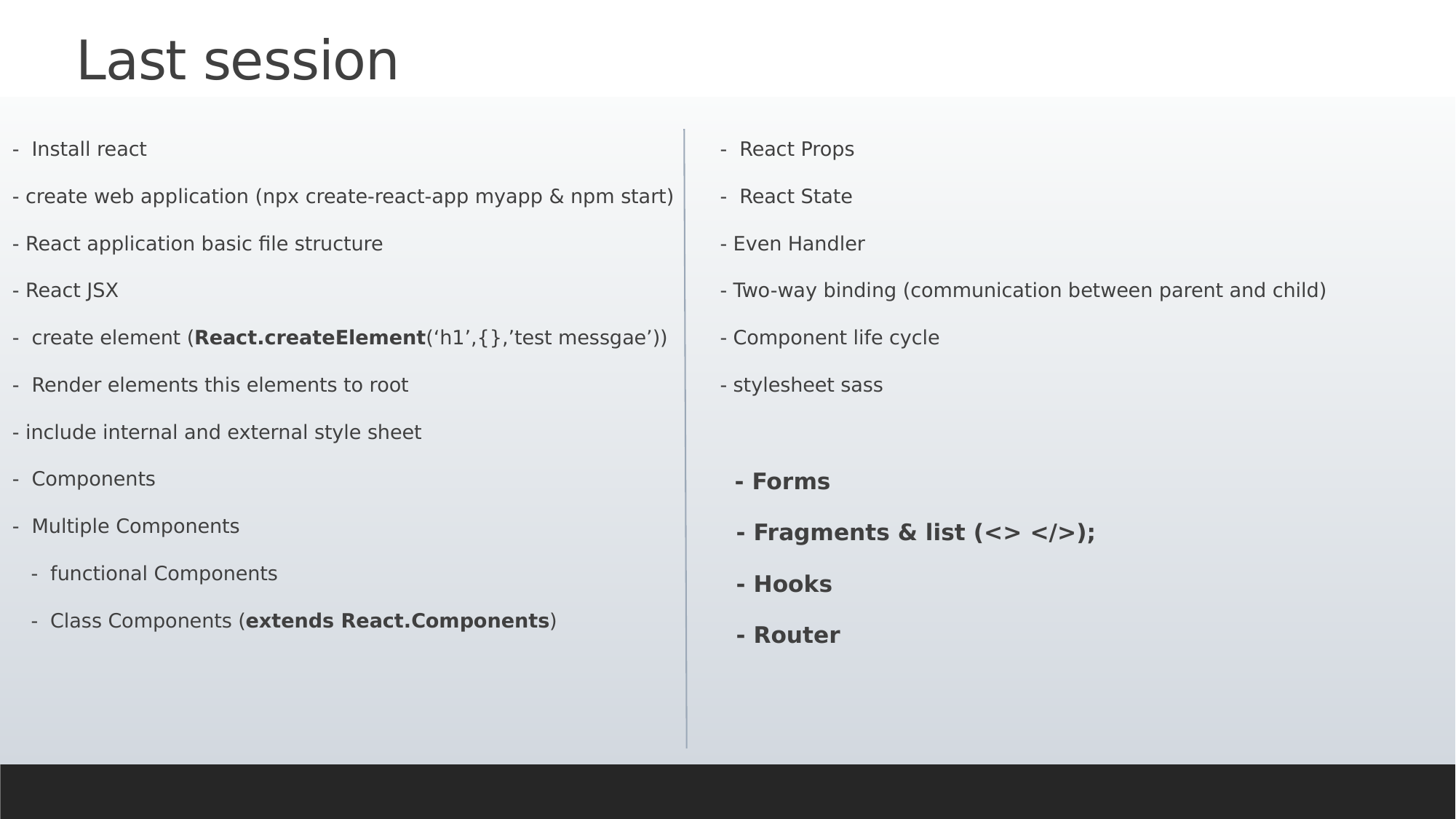

# Last session

-  Install react
- create web application (npx create-react-app myapp & npm start)
- React application basic file structure
- React JSX
-  create element (React.createElement(‘h1’,{},’test messgae’))
-  Render elements this elements to root
- include internal and external style sheet
-  Components
-  Multiple Components
   -  functional Components
   -  Class Components (extends React.Components)

-  React Props
-  React State
- Even Handler
- Two-way binding (communication between parent and child)
- Component life cycle
- stylesheet sass

  - Forms
  - Fragments & list (<> </>);
  - Hooks
  - Router